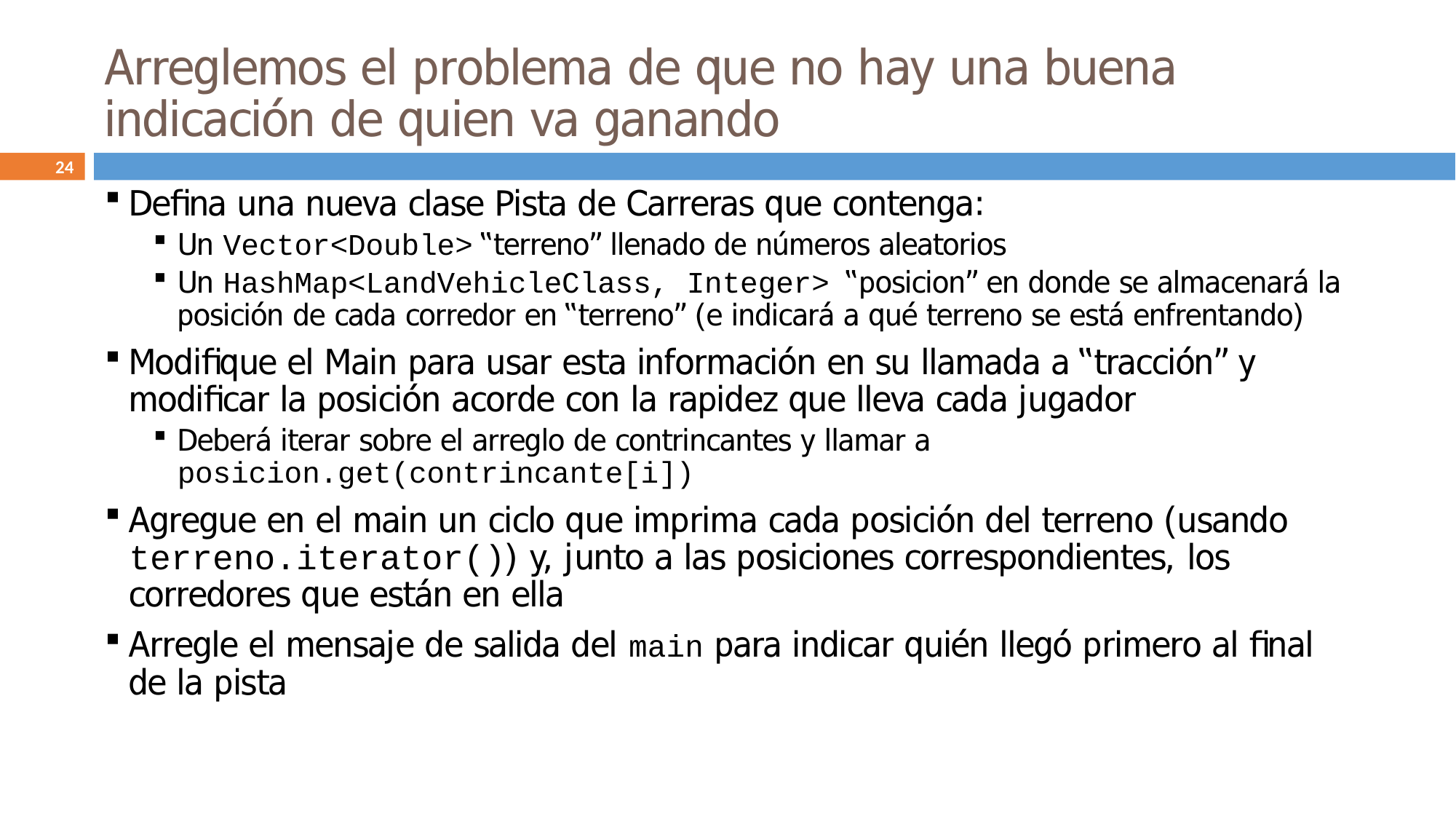

# Arreglemos el problema de que no hay una buena indicación de quien va ganando
24
Defina una nueva clase Pista de Carreras que contenga:
Un Vector<Double> “terreno” llenado de números aleatorios
Un HashMap<LandVehicleClass, Integer> “posicion” en donde se almacenará la posición de cada corredor en “terreno” (e indicará a qué terreno se está enfrentando)
Modifique el Main para usar esta información en su llamada a “tracción” y modificar la posición acorde con la rapidez que lleva cada jugador
Deberá iterar sobre el arreglo de contrincantes y llamar a posicion.get(contrincante[i])
Agregue en el main un ciclo que imprima cada posición del terreno (usando terreno.iterator()) y, junto a las posiciones correspondientes, los corredores que están en ella
Arregle el mensaje de salida del main para indicar quién llegó primero al final de la pista